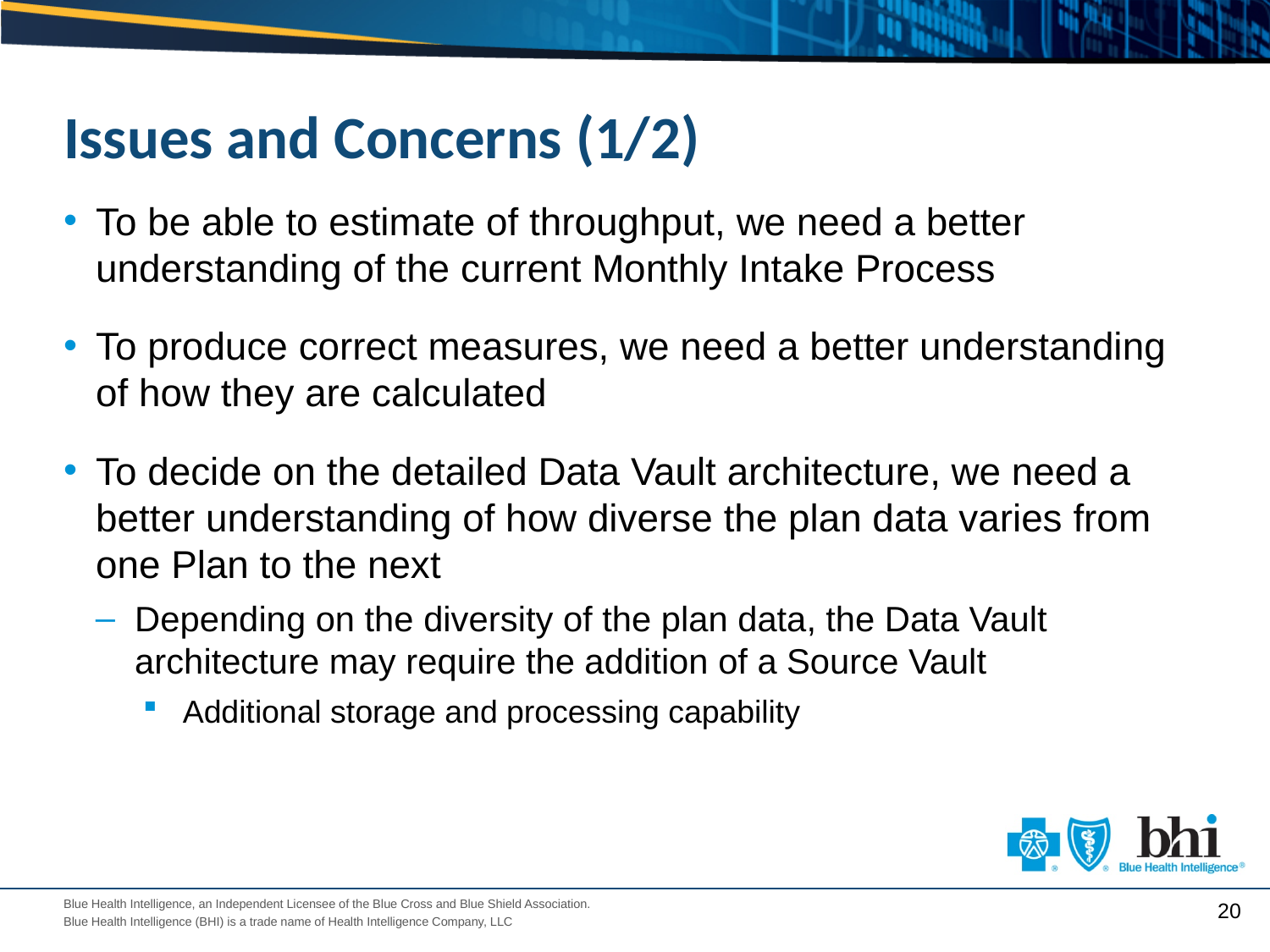

# Issues and Concerns (1/2)
To be able to estimate of throughput, we need a better understanding of the current Monthly Intake Process
To produce correct measures, we need a better understanding of how they are calculated
To decide on the detailed Data Vault architecture, we need a better understanding of how diverse the plan data varies from one Plan to the next
Depending on the diversity of the plan data, the Data Vault architecture may require the addition of a Source Vault
Additional storage and processing capability